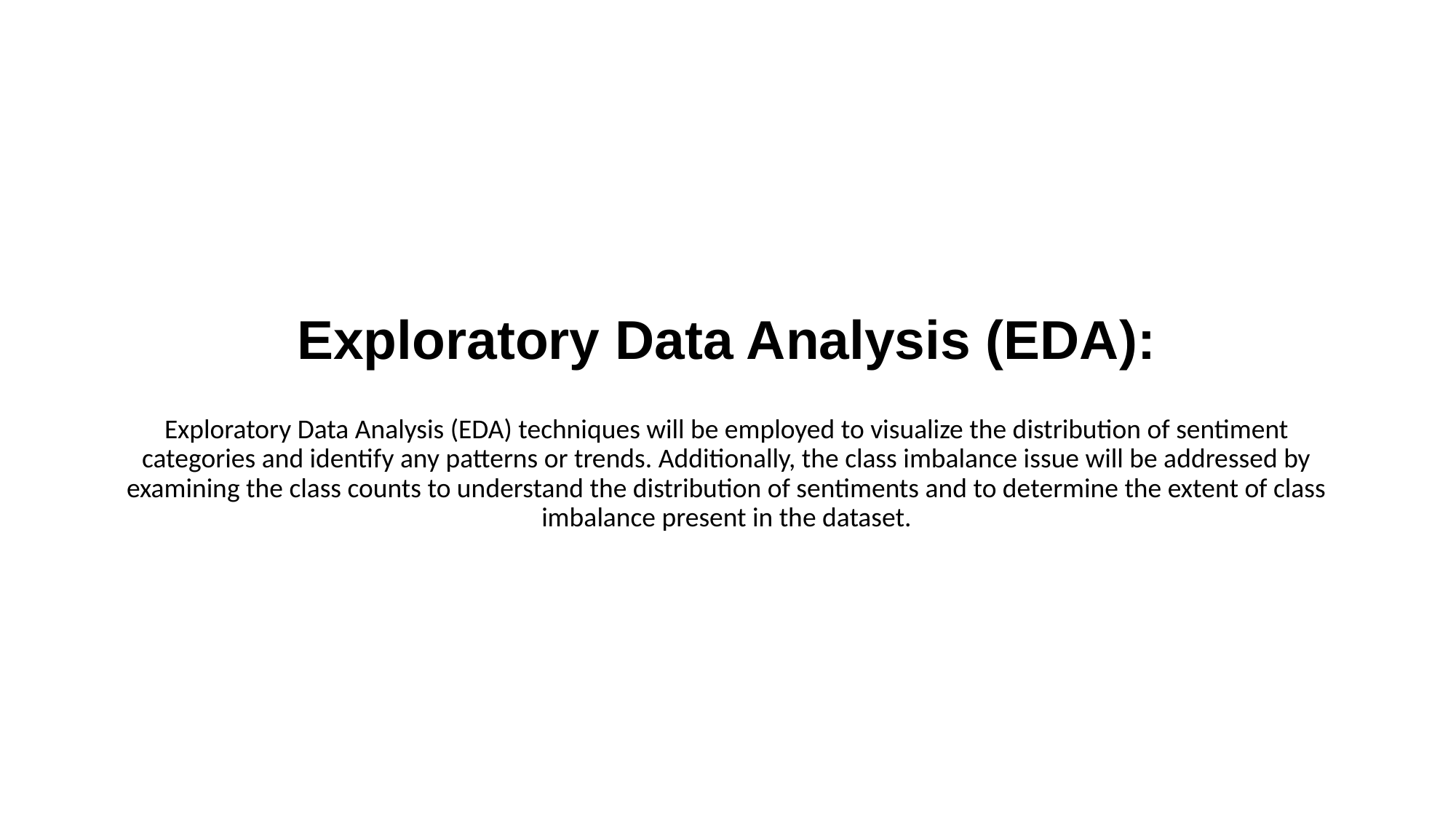

# Exploratory Data Analysis (EDA):
Exploratory Data Analysis (EDA) techniques will be employed to visualize the distribution of sentiment categories and identify any patterns or trends. Additionally, the class imbalance issue will be addressed by examining the class counts to understand the distribution of sentiments and to determine the extent of class imbalance present in the dataset.